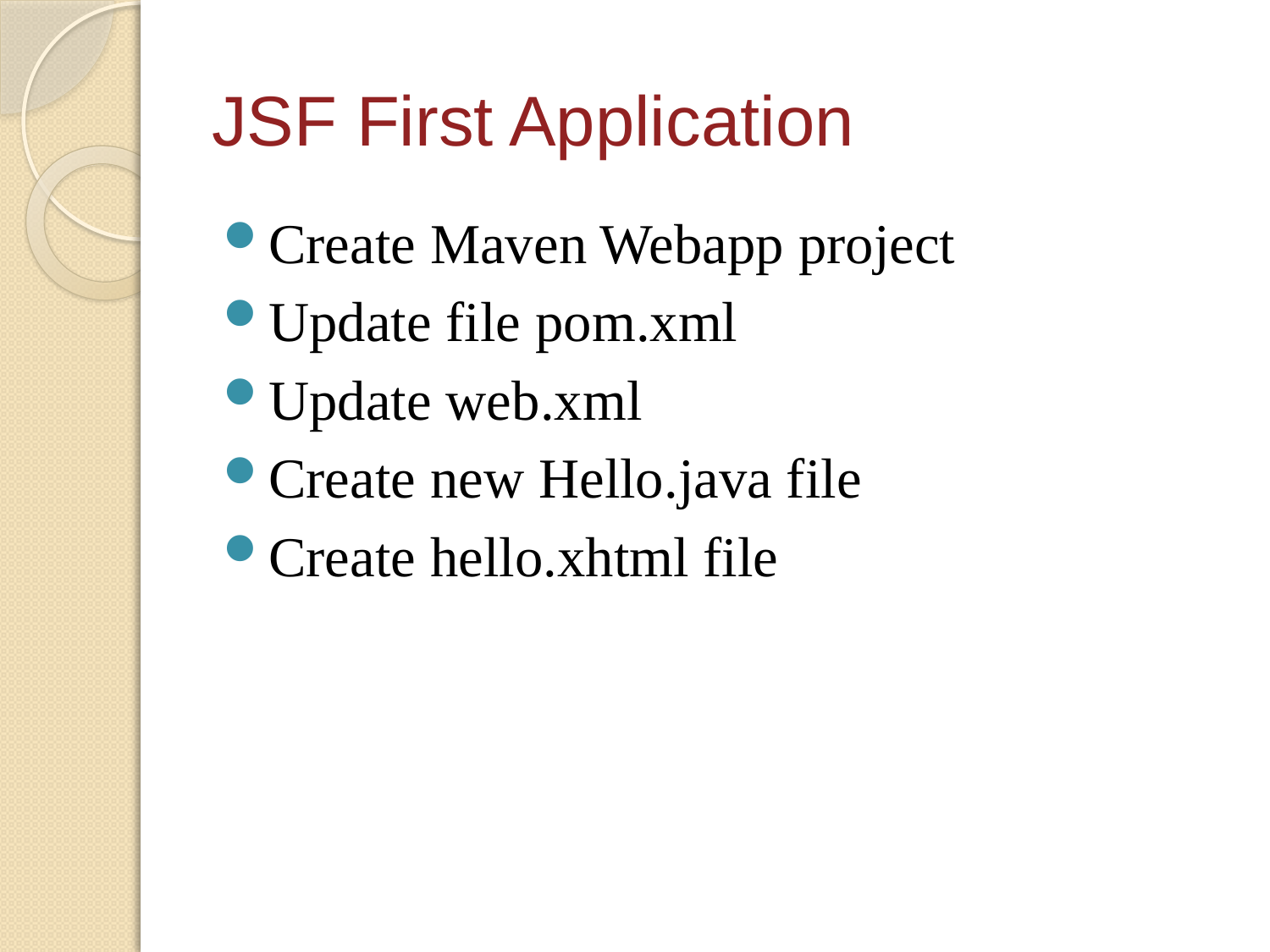

# JSF First Application
Create Maven Webapp project
Update file pom.xml
Update web.xml
Create new Hello.java file
Create hello.xhtml file